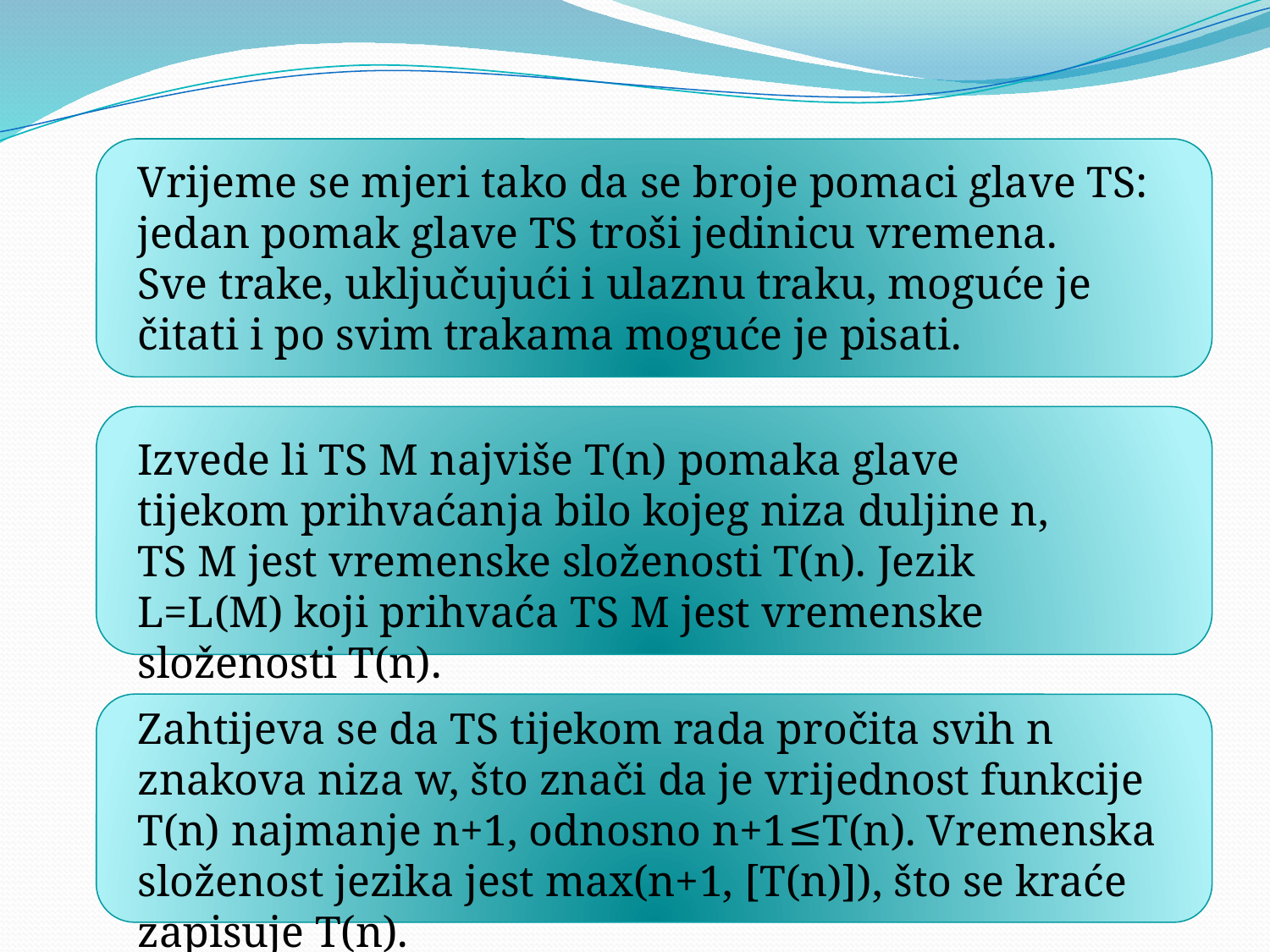

Vrijeme se mjeri tako da se broje pomaci glave TS: jedan pomak glave TS troši jedinicu vremena.
Sve trake, uključujući i ulaznu traku, moguće je čitati i po svim trakama moguće je pisati.

Izvede li TS M najviše T(n) pomaka glave tijekom prihvaćanja bilo kojeg niza duljine n, TS M jest vremenske složenosti T(n). Jezik L=L(M) koji prihvaća TS M jest vremenske složenosti T(n).

Zahtijeva se da TS tijekom rada pročita svih n znakova niza w, što znači da je vrijednost funkcije T(n) najmanje n+1, odnosno n+1≤T(n). Vremenska složenost jezika jest max(n+1, [T(n)]), što se kraće zapisuje T(n).